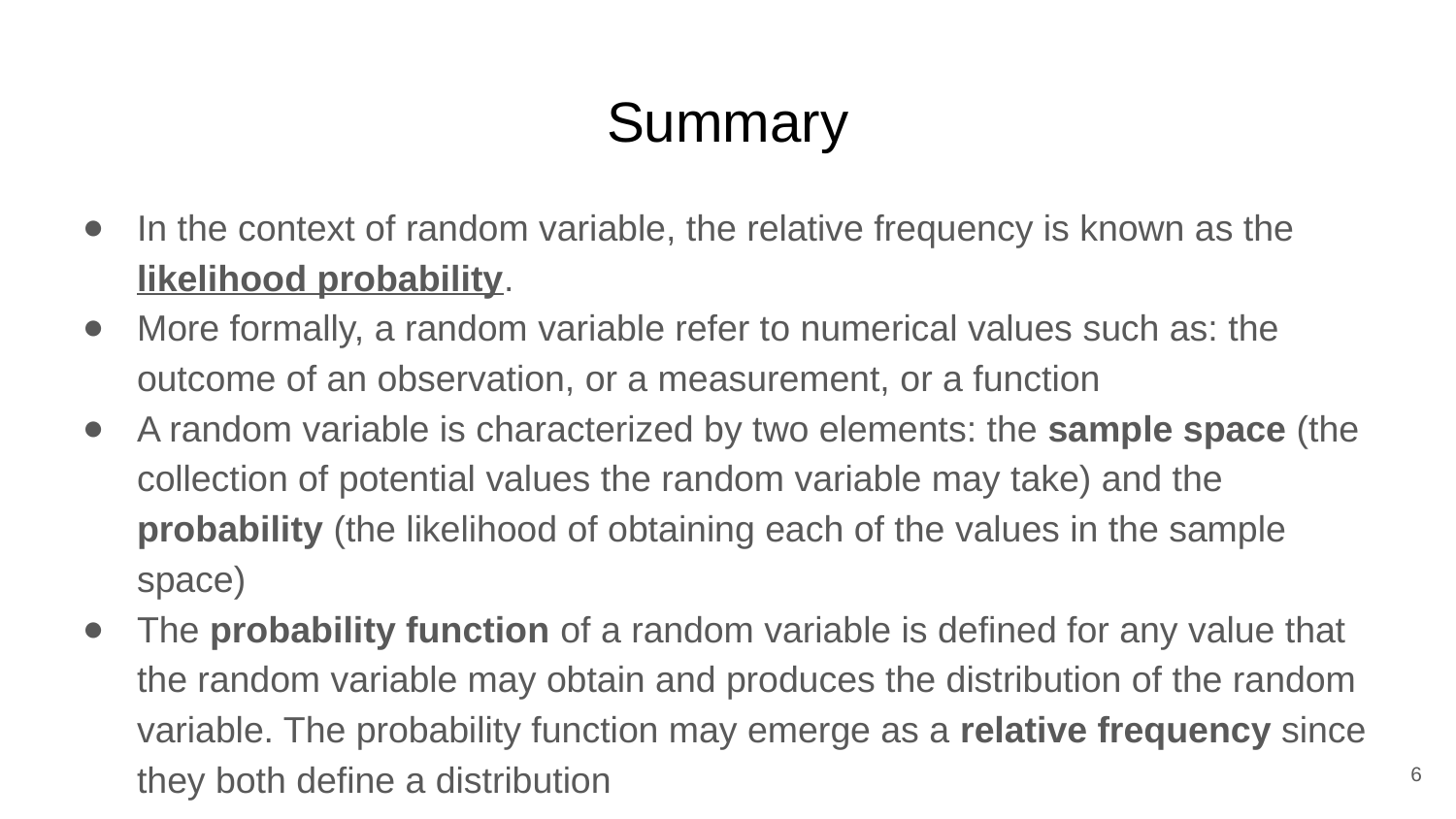

# Summary

In the context of random variable, the relative frequency is known as the likelihood probability.
More formally, a random variable refer to numerical values such as: the outcome of an observation, or a measurement, or a function
A random variable is characterized by two elements: the sample space (the collection of potential values the random variable may take) and the probability (the likelihood of obtaining each of the values in the sample space)
The probability function of a random variable is defined for any value that the random variable may obtain and produces the distribution of the random variable. The probability function may emerge as a relative frequency since they both define a distribution
6